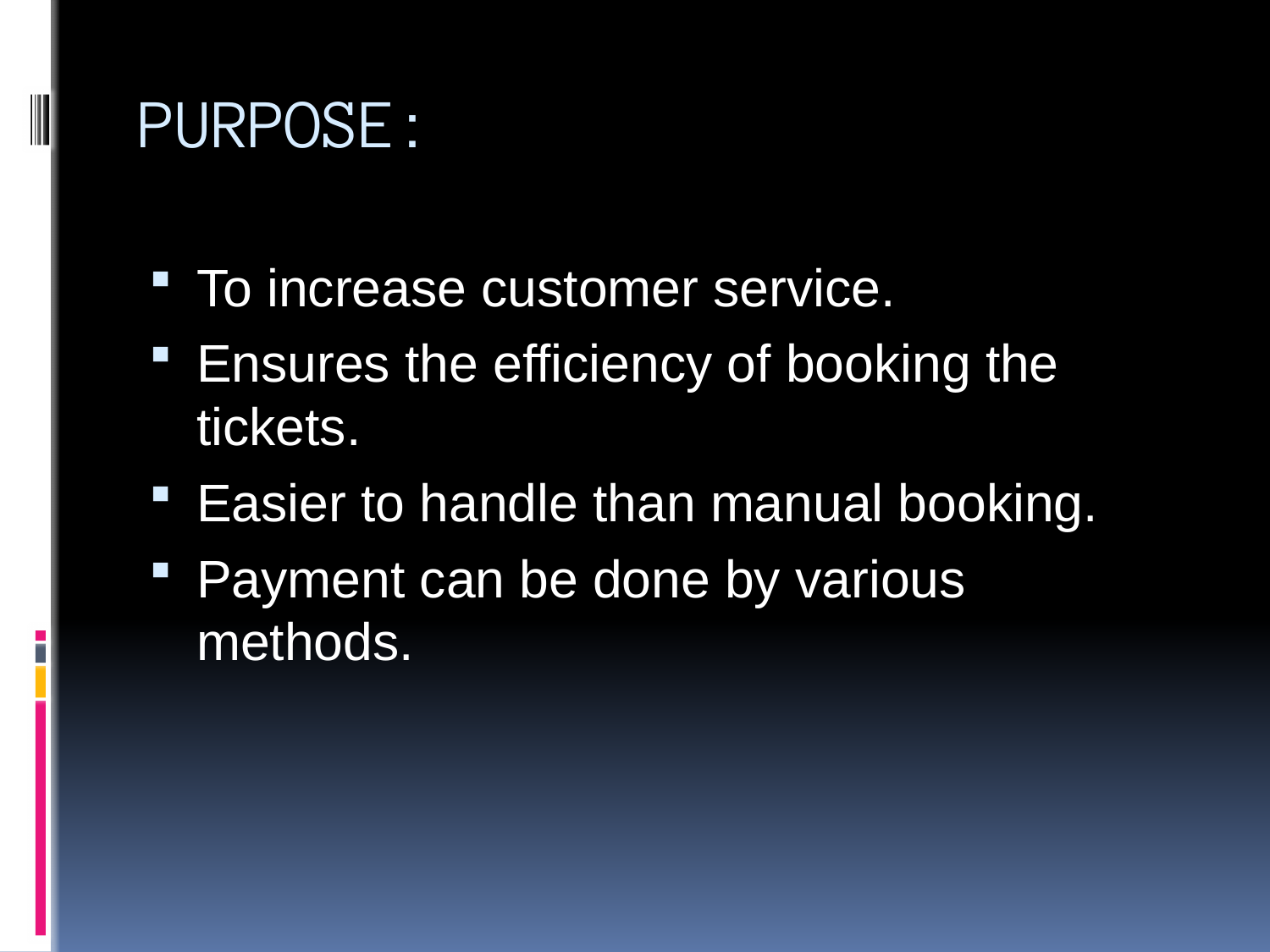

# PURPOSE:
To increase customer service.
Ensures the efficiency of booking the tickets.
Easier to handle than manual booking.
Payment can be done by various methods.